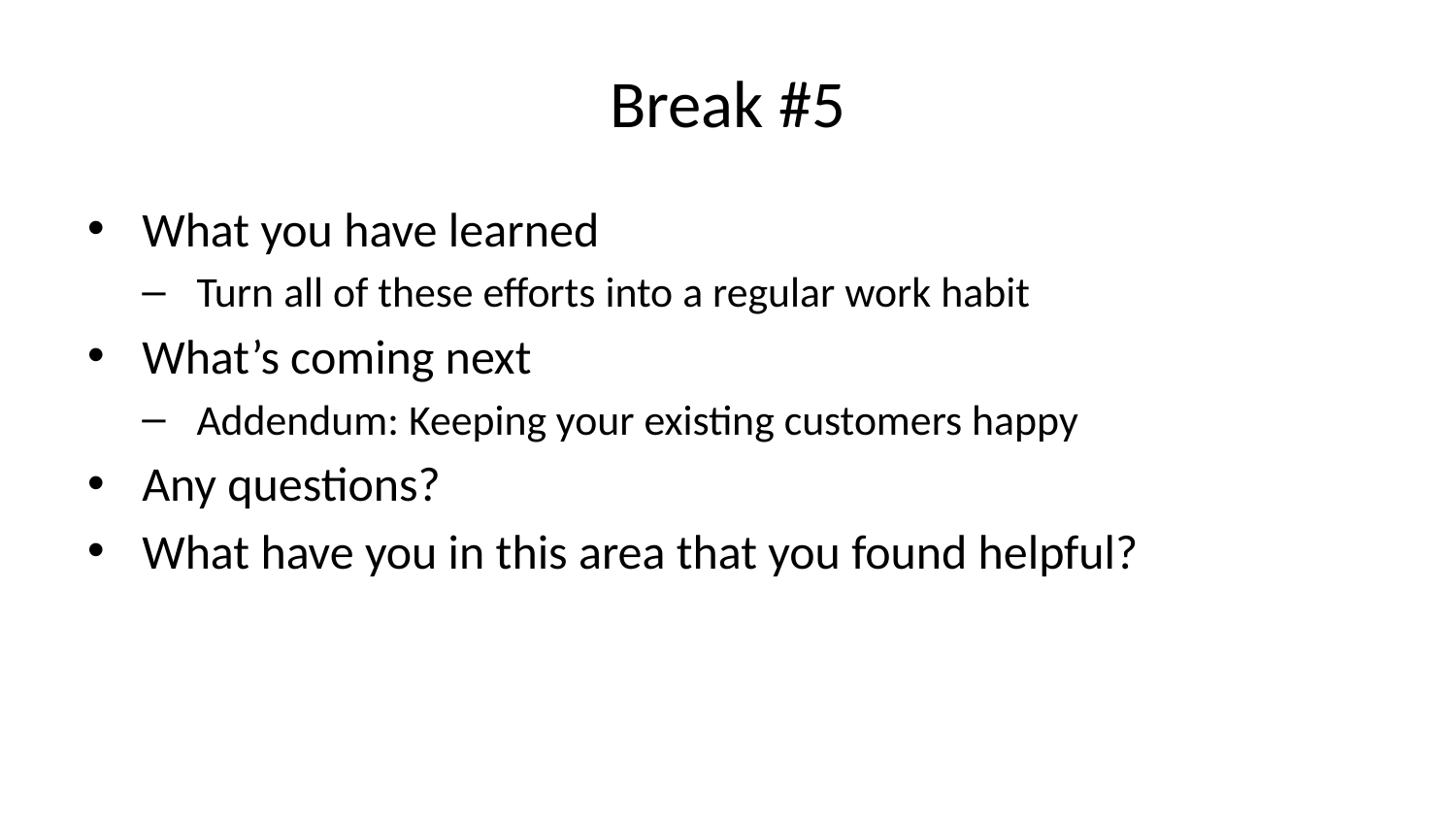

# Break #5
What you have learned
Turn all of these efforts into a regular work habit
What’s coming next
Addendum: Keeping your existing customers happy
Any questions?
What have you in this area that you found helpful?